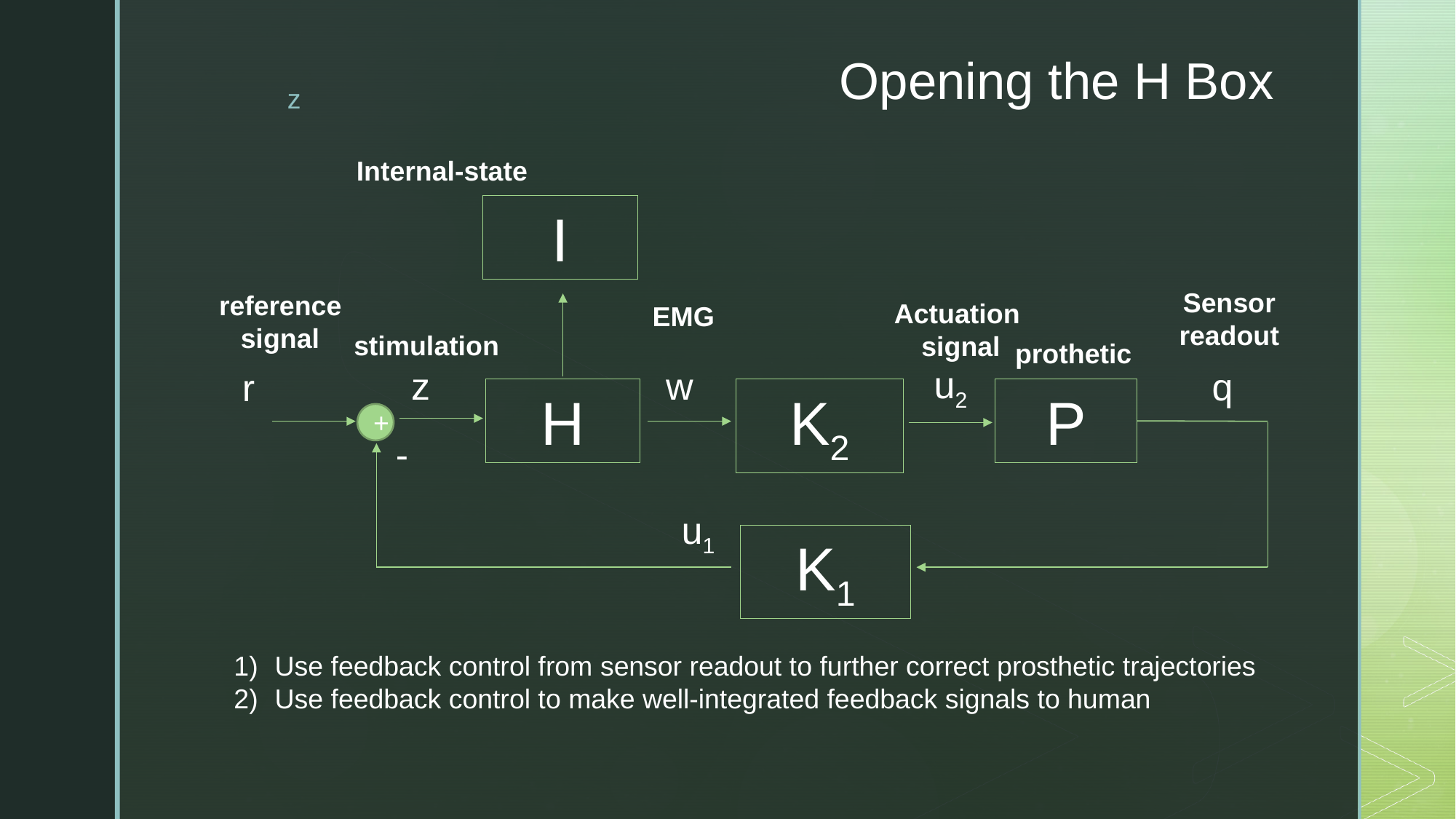

# Opening the H Box
Internal-state
I
Sensor
readout
reference
signal
Actuation
signal
EMG
stimulation
prothetic
u2
z
w
q
r
H
K2
P
+
-
u1
K1
Use feedback control from sensor readout to further correct prosthetic trajectories
Use feedback control to make well-integrated feedback signals to human